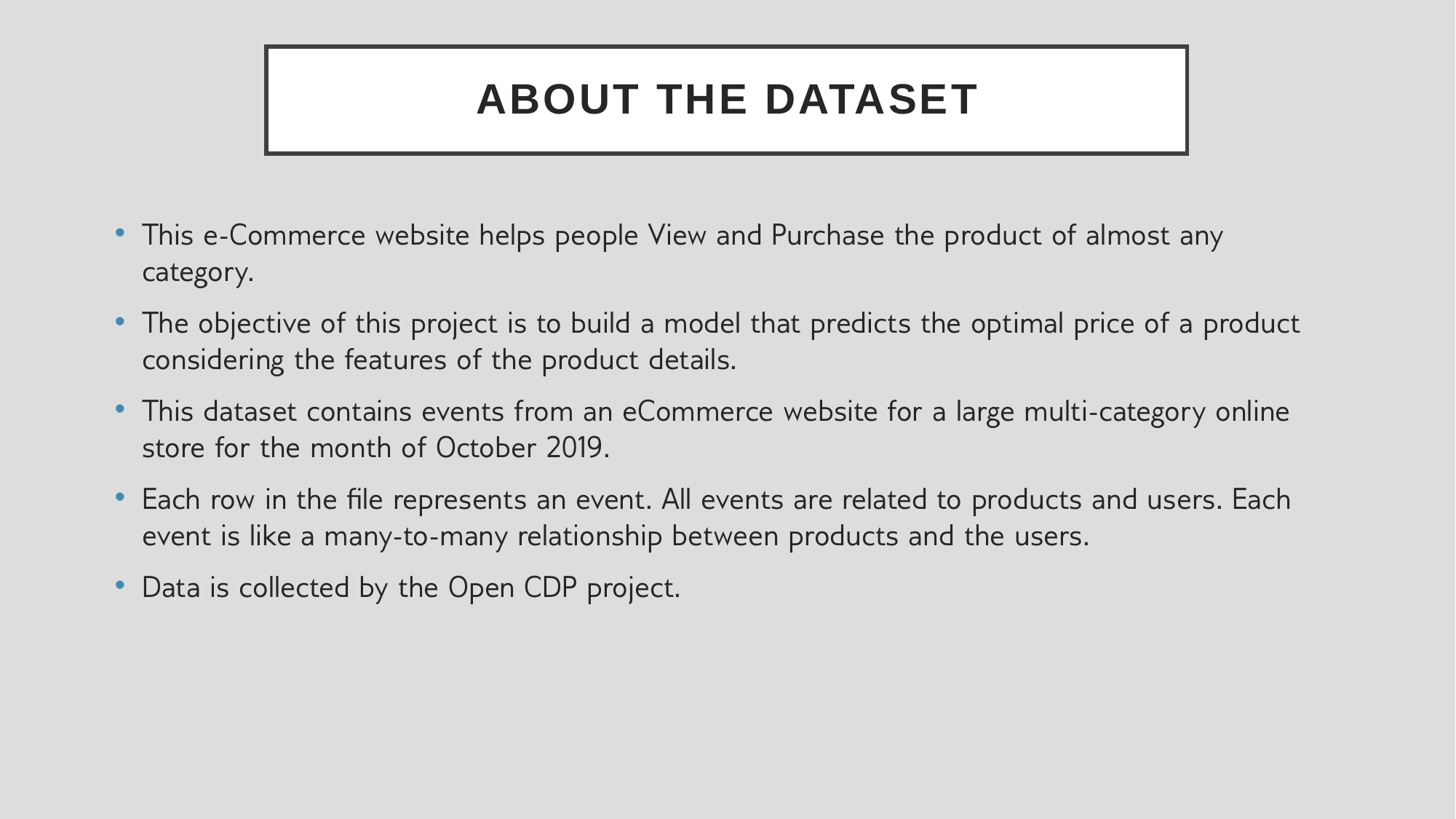

# About the dataset
This e-Commerce website helps people View and Purchase the product of almost any category.
The objective of this project is to build a model that predicts the optimal price of a product considering the features of the product details.
This dataset contains events from an eCommerce website for a large multi-category online store for the month of October 2019.
Each row in the file represents an event. All events are related to products and users. Each event is like a many-to-many relationship between products and the users.
Data is collected by the Open CDP project.